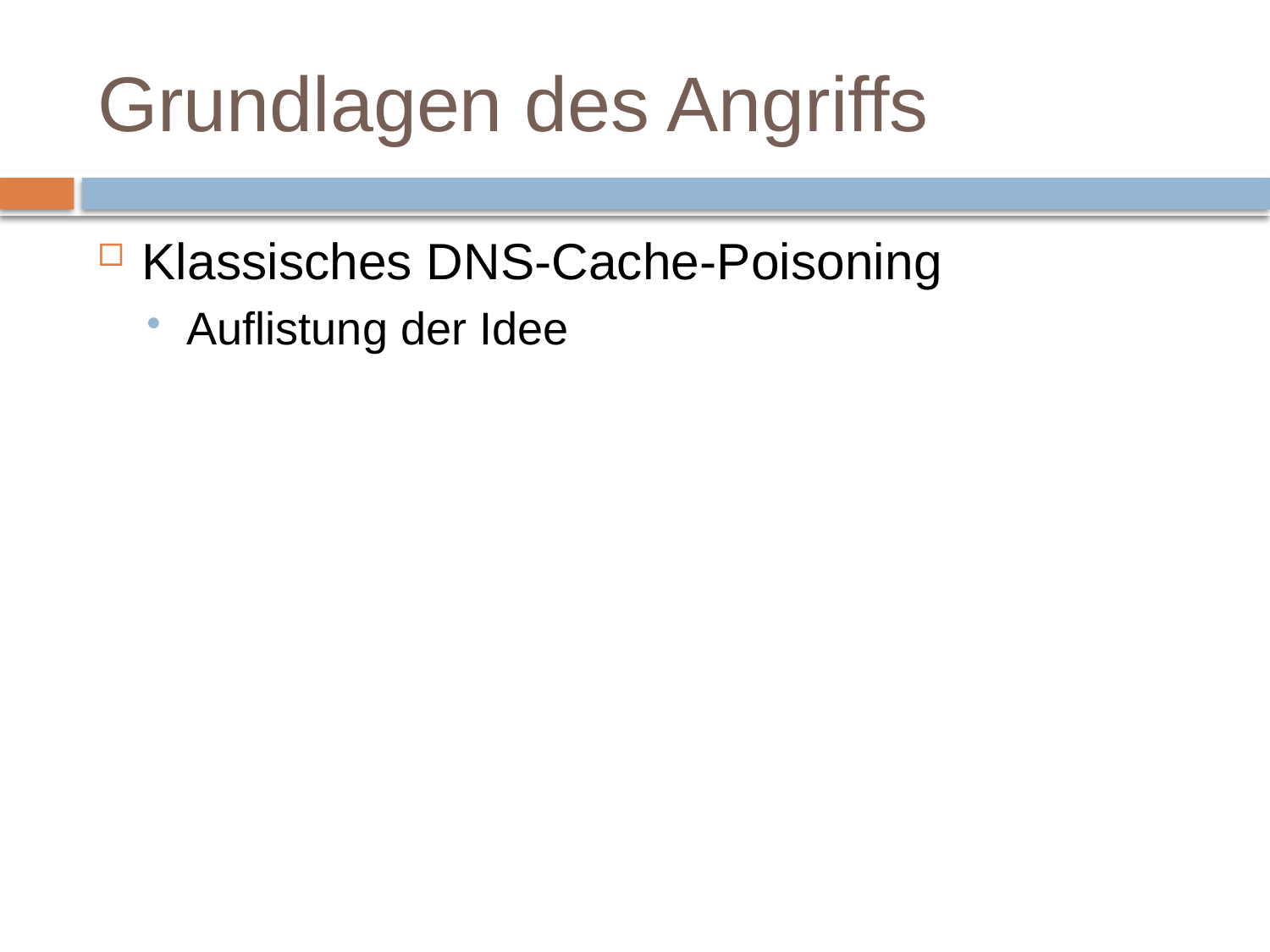

# Grundlagen des Angriffs
Klassisches DNS-Cache-Poisoning
Auflistung der Idee